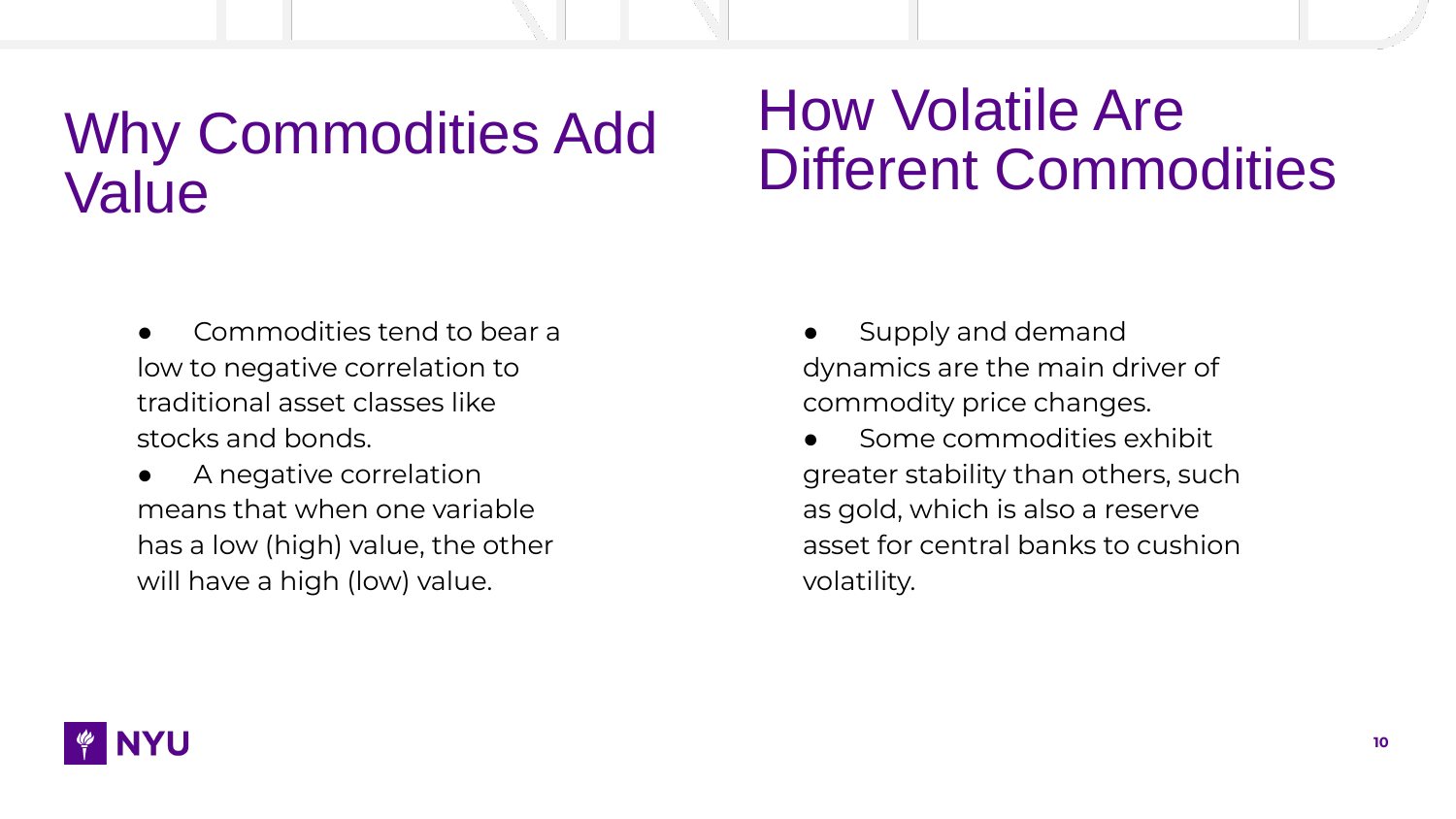

How Volatile Are Different Commodities
# Why Commodities Add Value
●      Supply and demand dynamics are the main driver of commodity price changes.
●      Some commodities exhibit greater stability than others, such as gold, which is also a reserve asset for central banks to cushion volatility.

●      Commodities tend to bear a low to negative correlation to traditional asset classes like stocks and bonds.
●      A negative correlation means that when one variable has a low (high) value, the other will have a high (low) value.